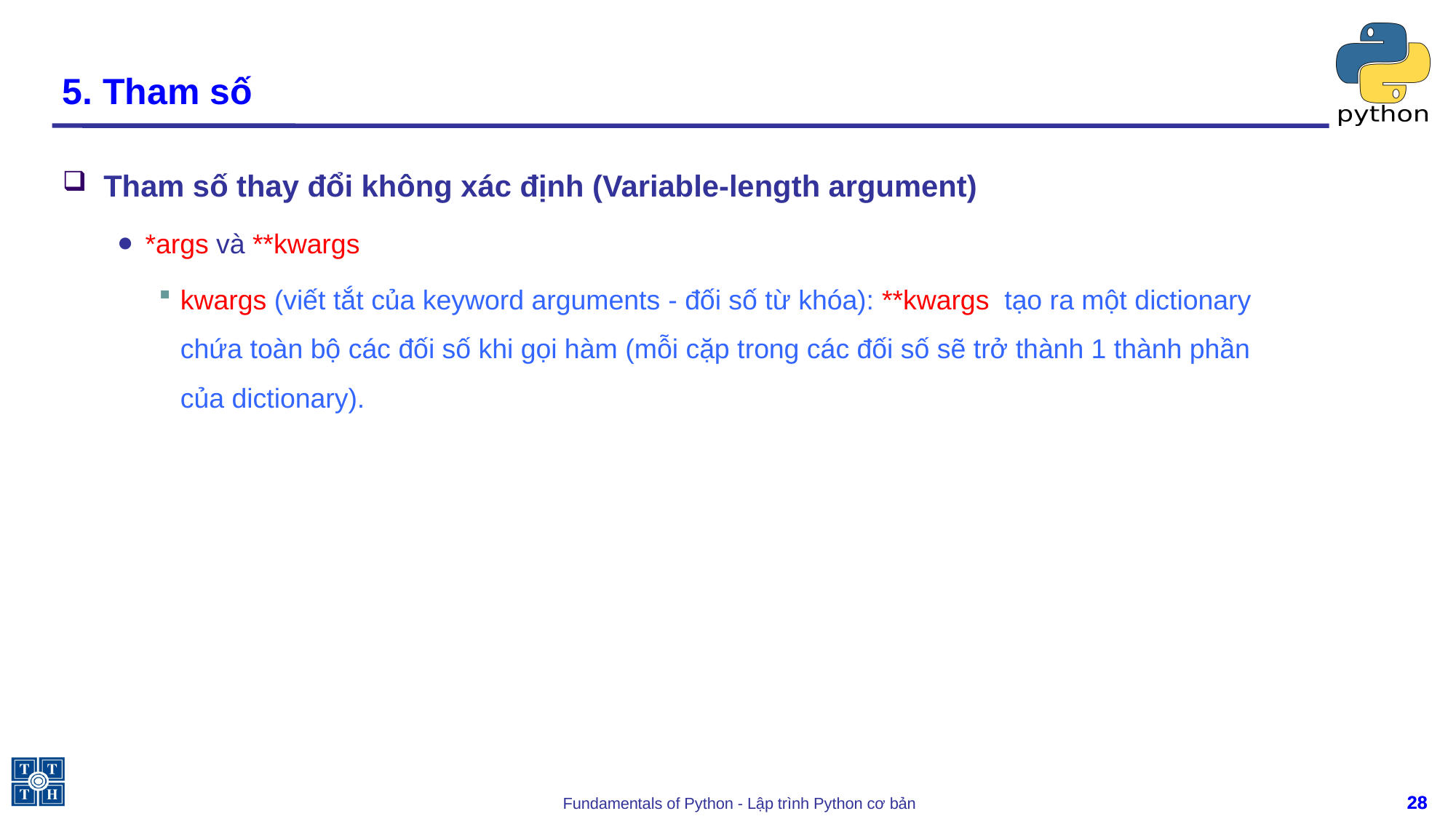

# 5. Tham số
Tham số thay đổi không xác định (Variable-length argument)
*args và **kwargs
kwargs (viết tắt của keyword arguments - đối số từ khóa): **kwargs  tạo ra một dictionary chứa toàn bộ các đối số khi gọi hàm (mỗi cặp trong các đối số sẽ trở thành 1 thành phần của dictionary).